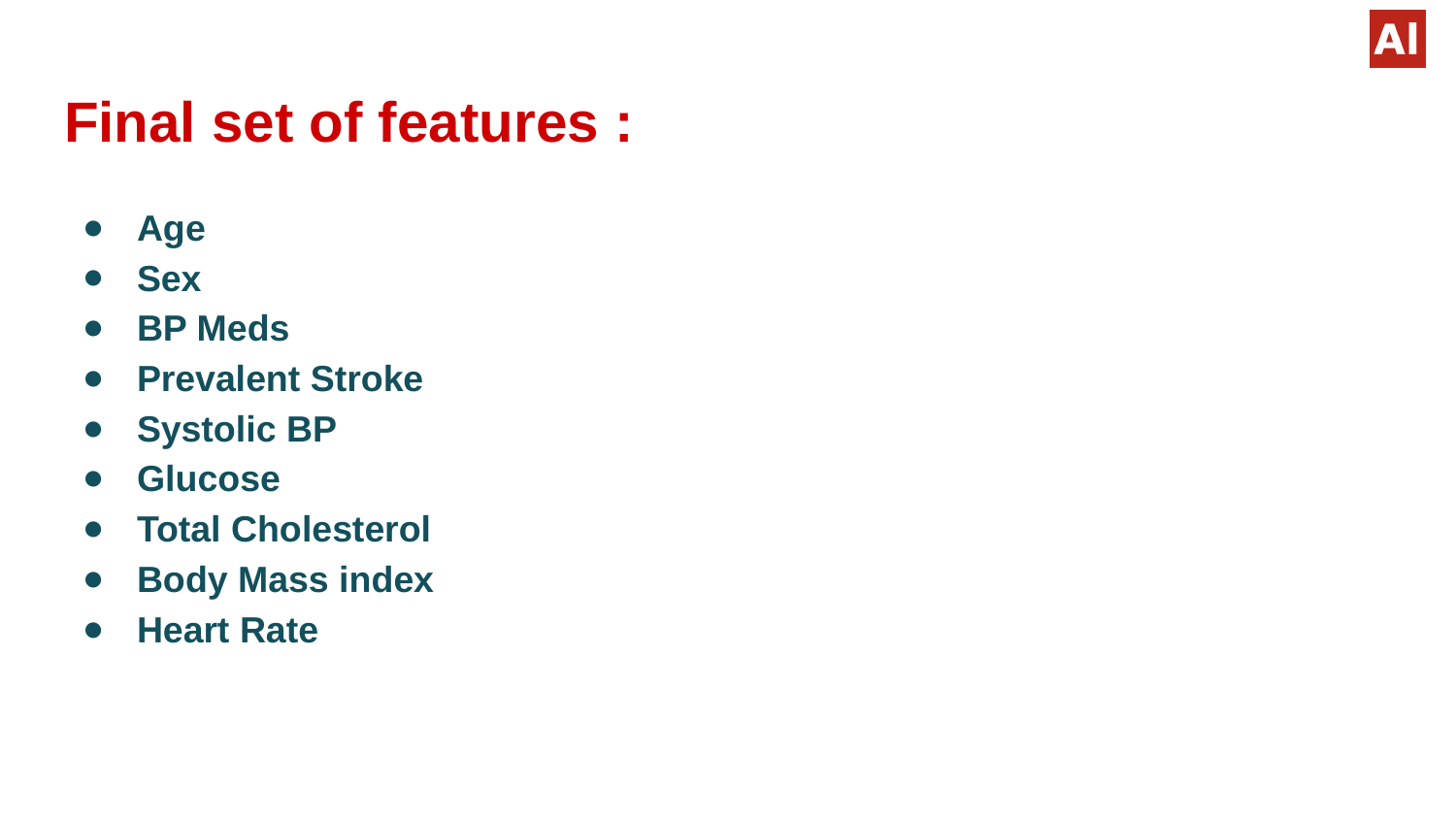

# Final set of features :
Age
Sex
BP Meds
Prevalent Stroke
Systolic BP
Glucose
Total Cholesterol
Body Mass index
Heart Rate